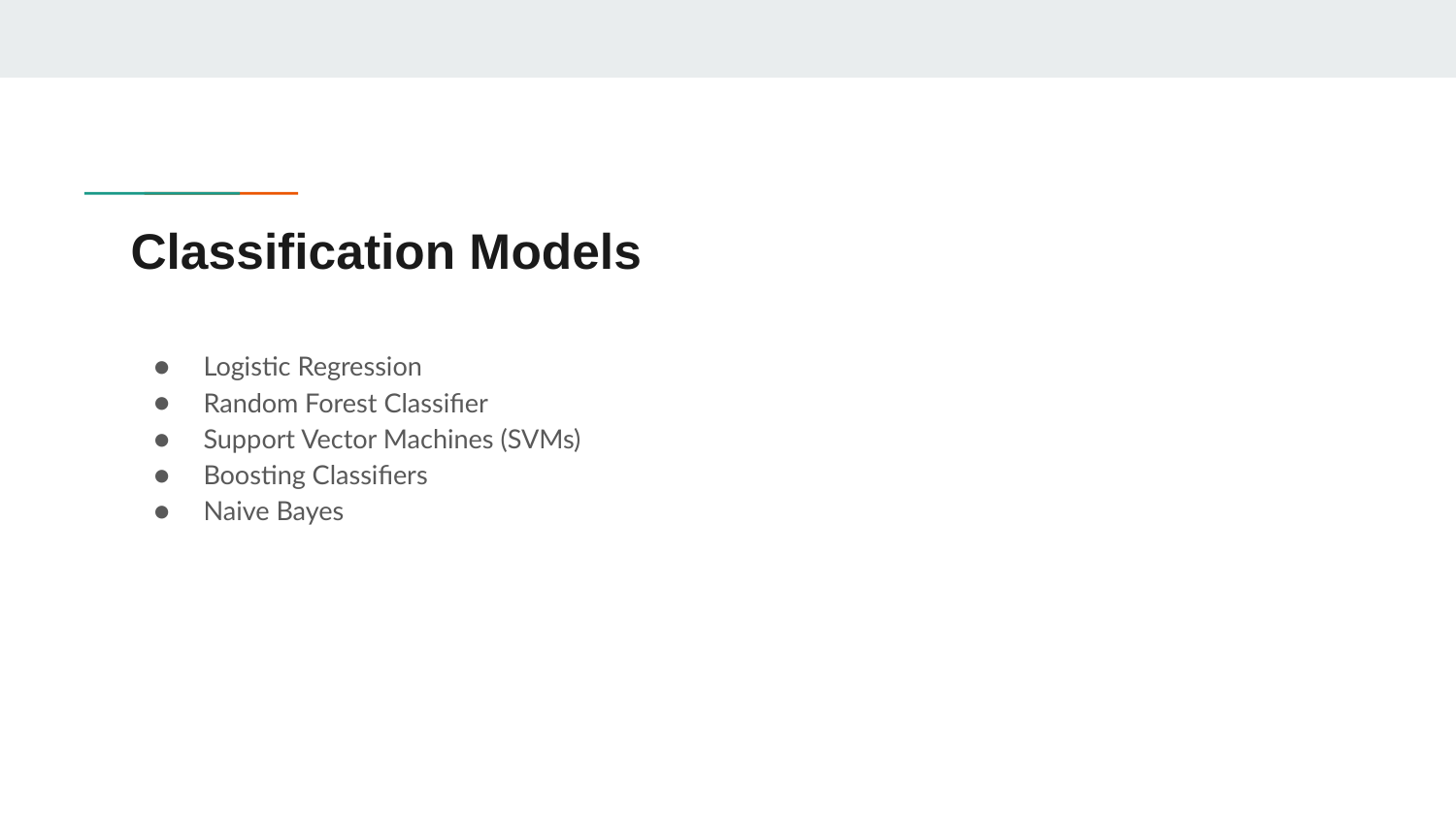

# Classification Models
Logistic Regression
Random Forest Classifier
Support Vector Machines (SVMs)
Boosting Classifiers
Naive Bayes